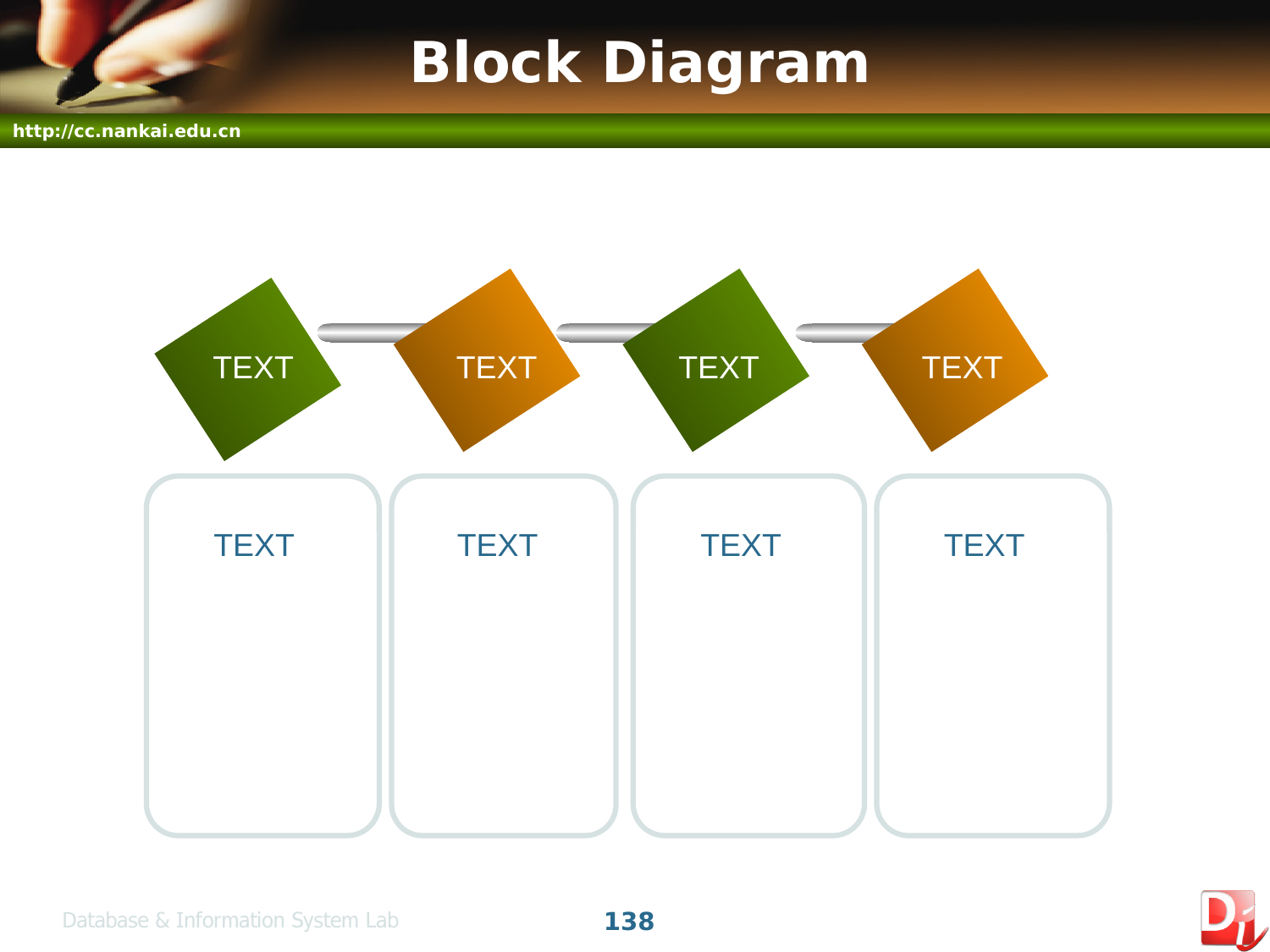

# Block Diagram

TEXT
TEXT
TEXT
TEXT

TEXT
TEXT
TEXT
TEXT
138
Database & Information System Lab